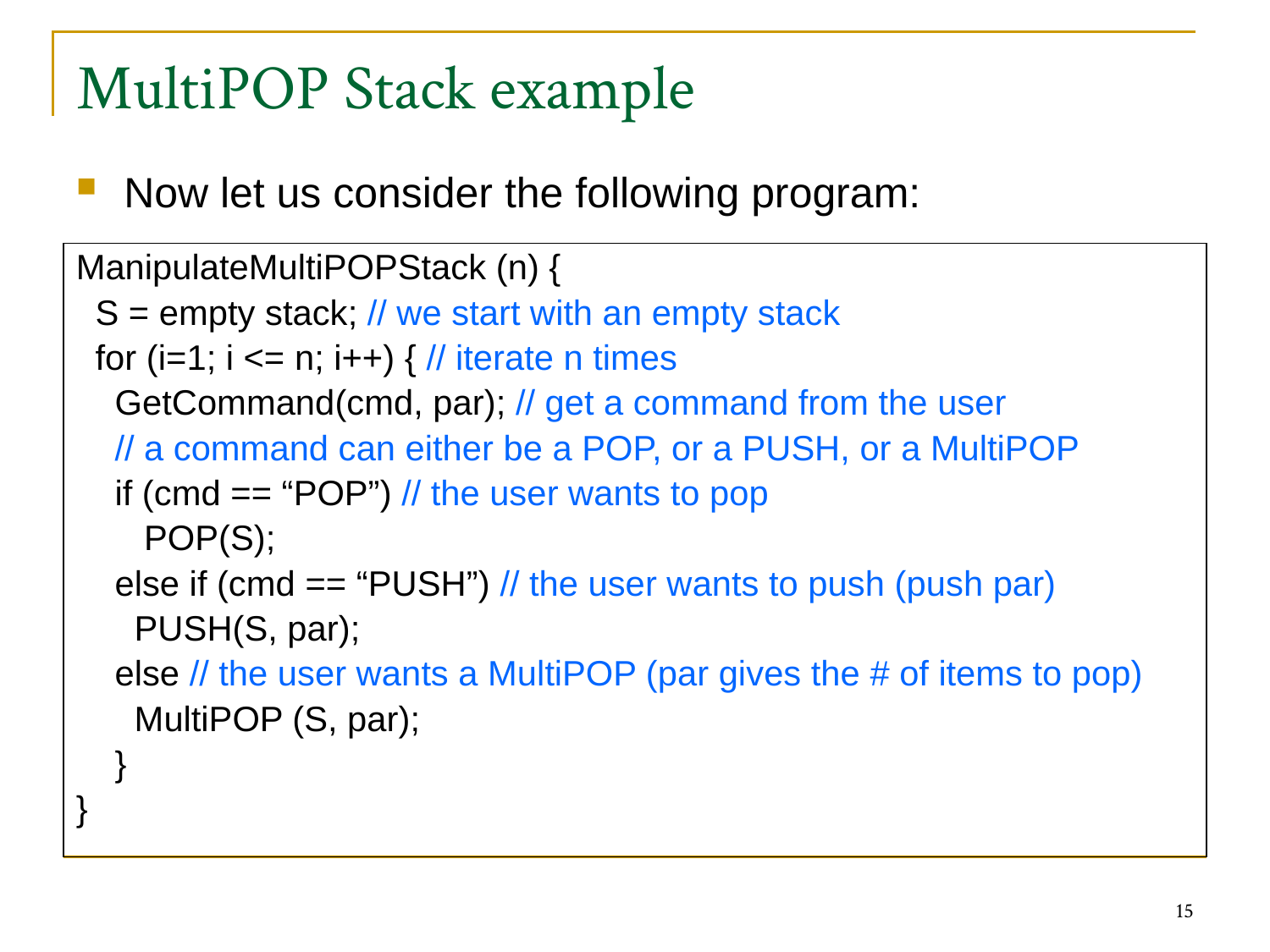

# MultiPOP Stack example
Now let us consider the following program:
ManipulateMultiPOPStack (n) {
  S = empty stack; // we start with an empty stack
  for (i=1; i <= n; i++) { // iterate n times
    GetCommand(cmd, par); // get a command from the user
    // a command can either be a POP, or a PUSH, or a MultiPOP
    if (cmd == “POP”) // the user wants to pop
       POP(S);
    else if (cmd == “PUSH”) // the user wants to push (push par)
      PUSH(S, par);
    else // the user wants a MultiPOP (par gives the # of items to pop)
      MultiPOP (S, par);
    }
}
15